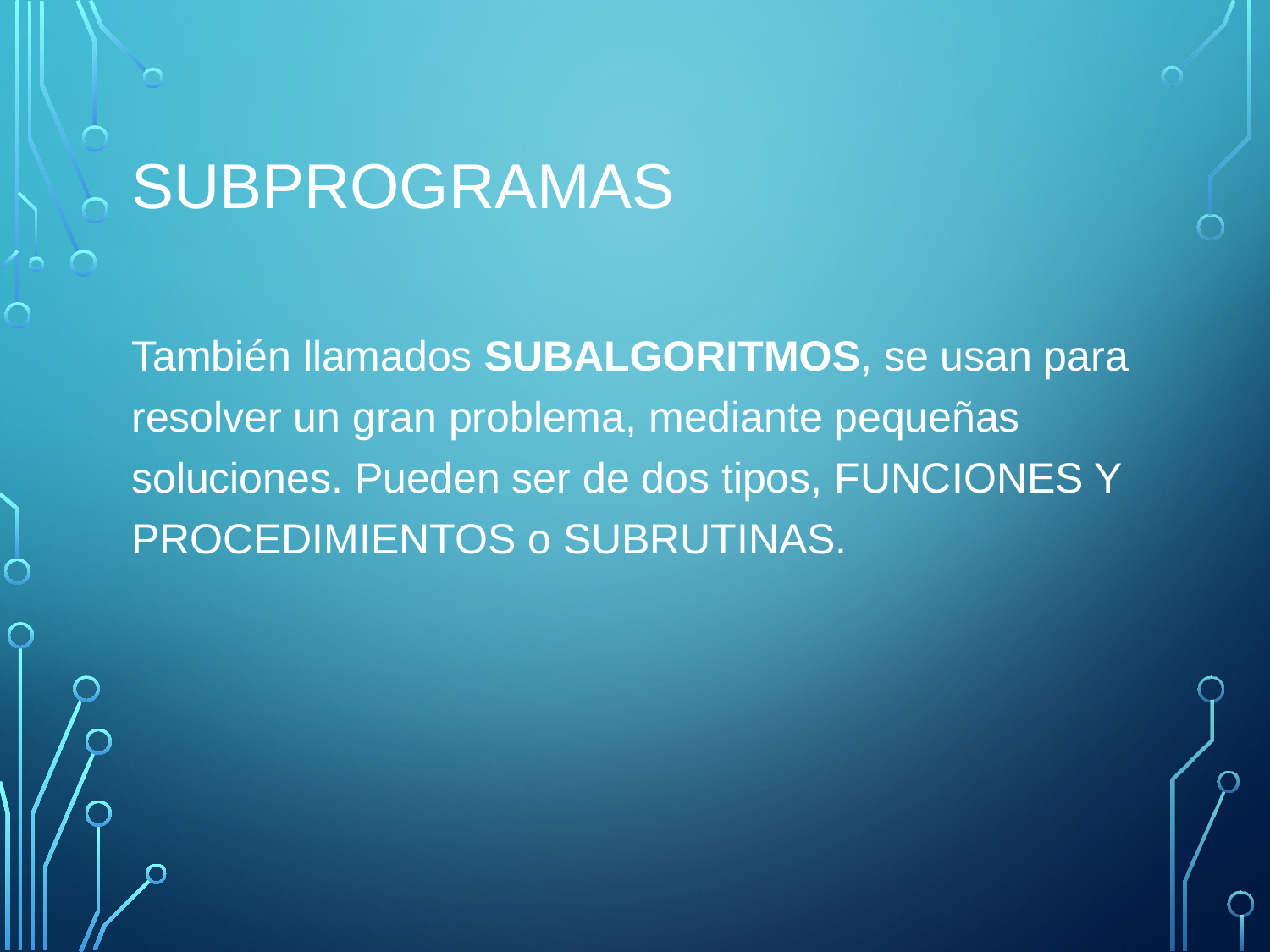

# Subprogramas
También llamados SUBALGORITMOS, se usan para resolver un gran problema, mediante pequeñas soluciones. Pueden ser de dos tipos, FUNCIONES Y PROCEDIMIENTOS o SUBRUTINAS.